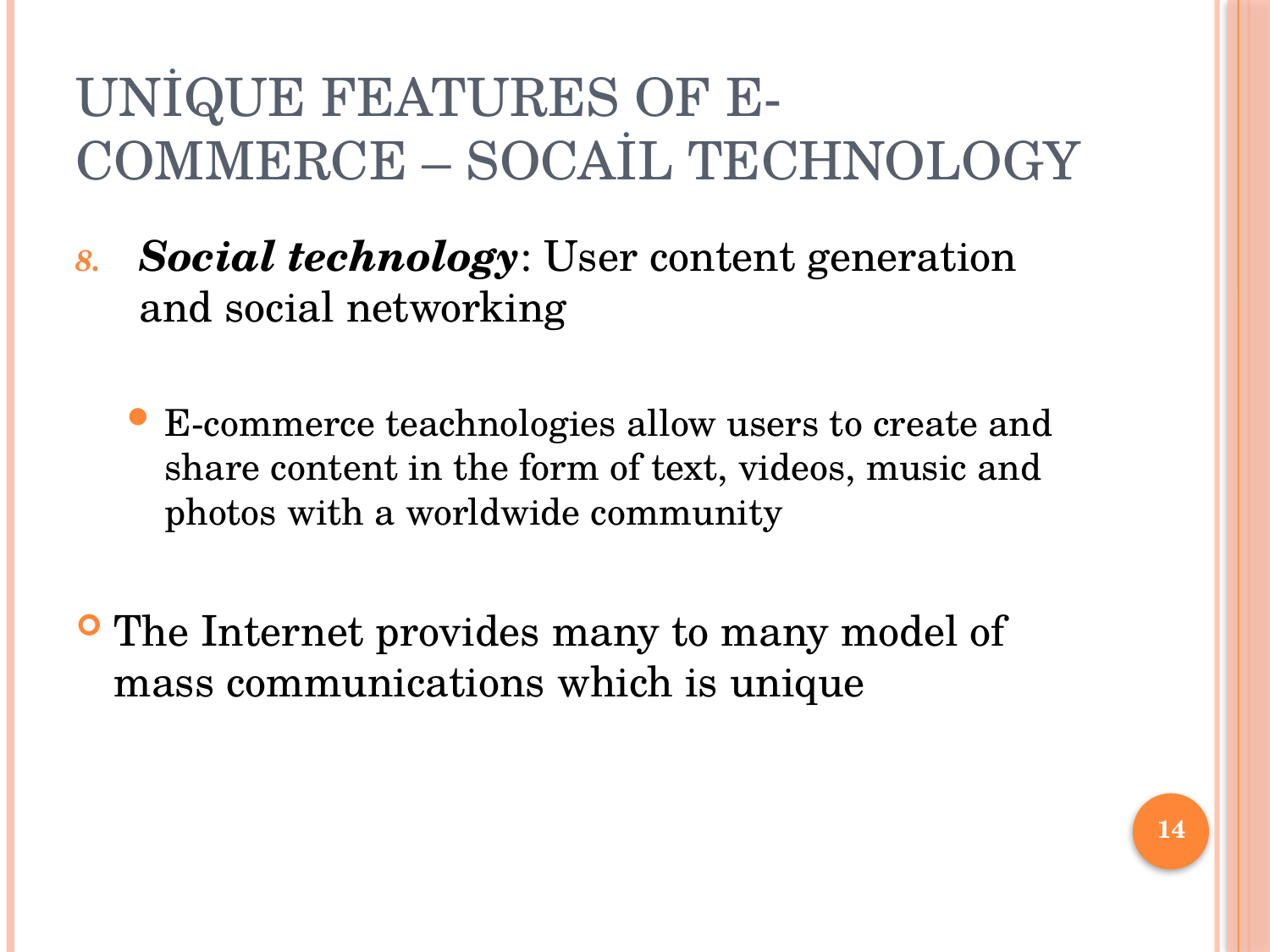

# Unique features of e-commerce – Socail Technology
Social technology: User content generation and social networking

E-commerce teachnologies allow users to create and share content in the form of text, videos, music and photos with a worldwide community

The Internet provides many to many model of mass communications which is unique
14